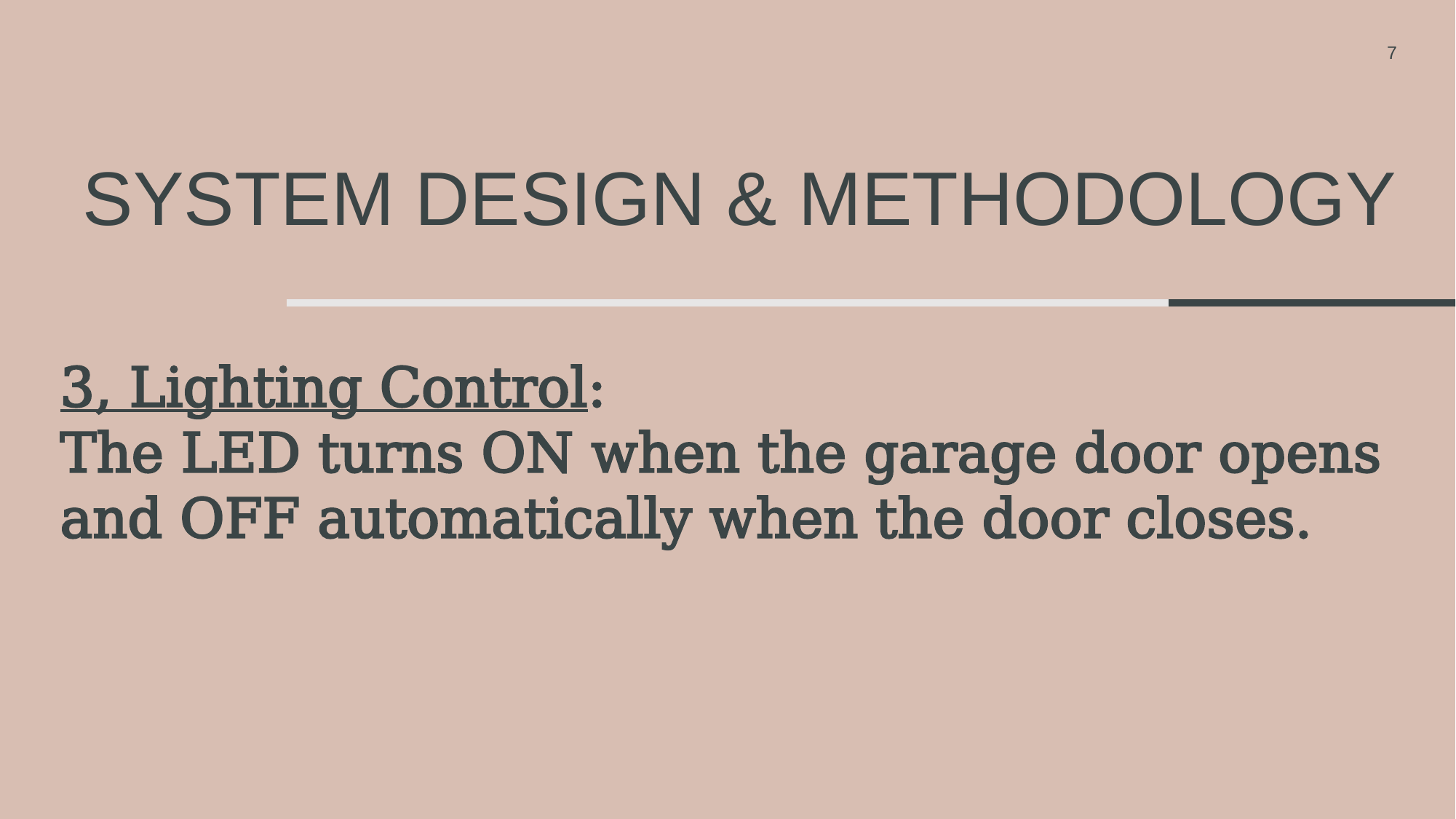

7
# SYSTEM DESIGN & METHODOLOGY
3, Lighting Control:
The LED turns ON when the garage door opens and OFF automatically when the door closes.